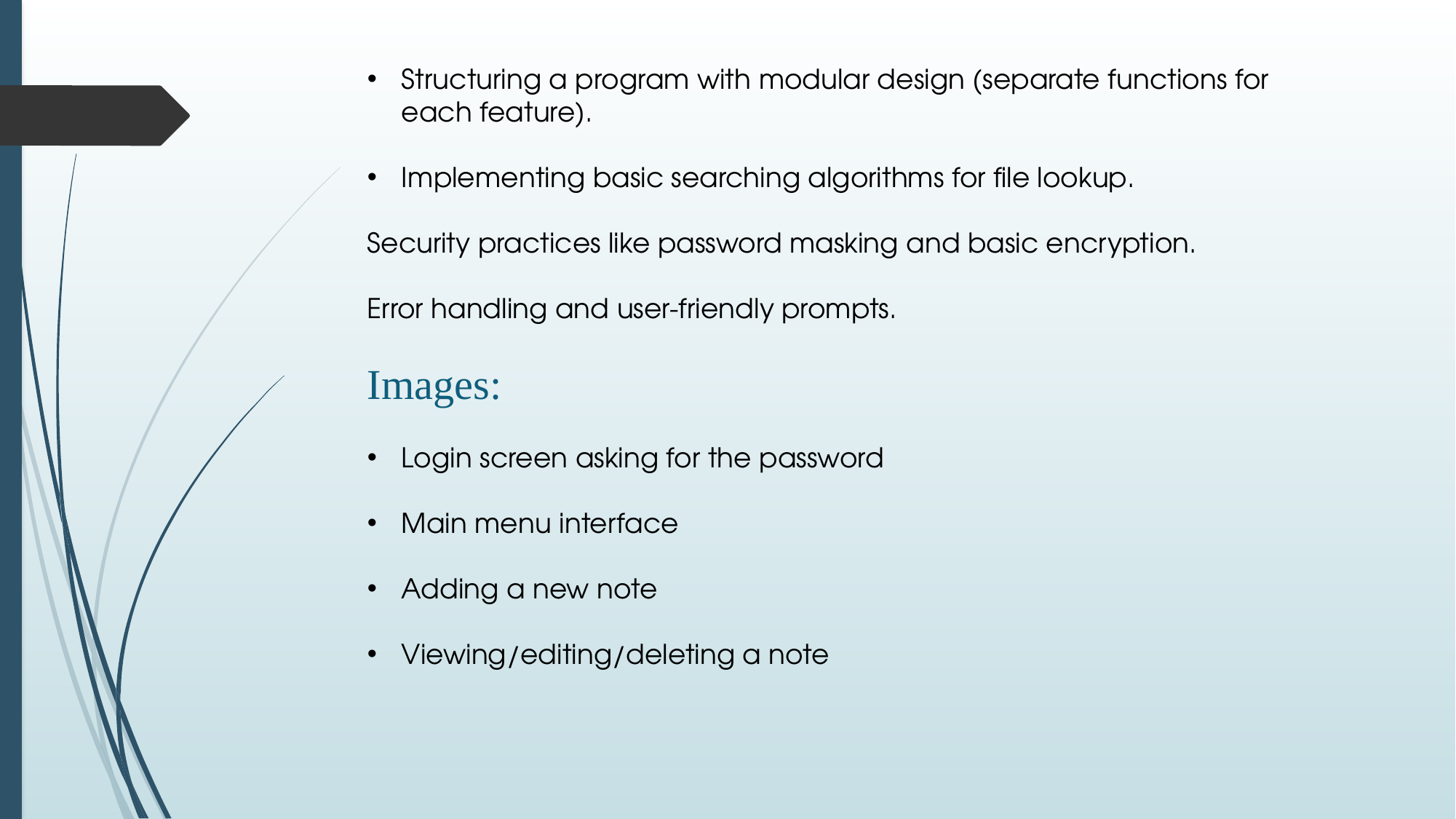

Structuring a program with modular design (separate functions for each feature).

Implementing basic searching algorithms for file lookup.

Security practices like password masking and basic encryption.

Error handling and user-friendly prompts.

Images:

Login screen asking for the password

Main menu interface

Adding a new note

Viewing/editing/deleting a note